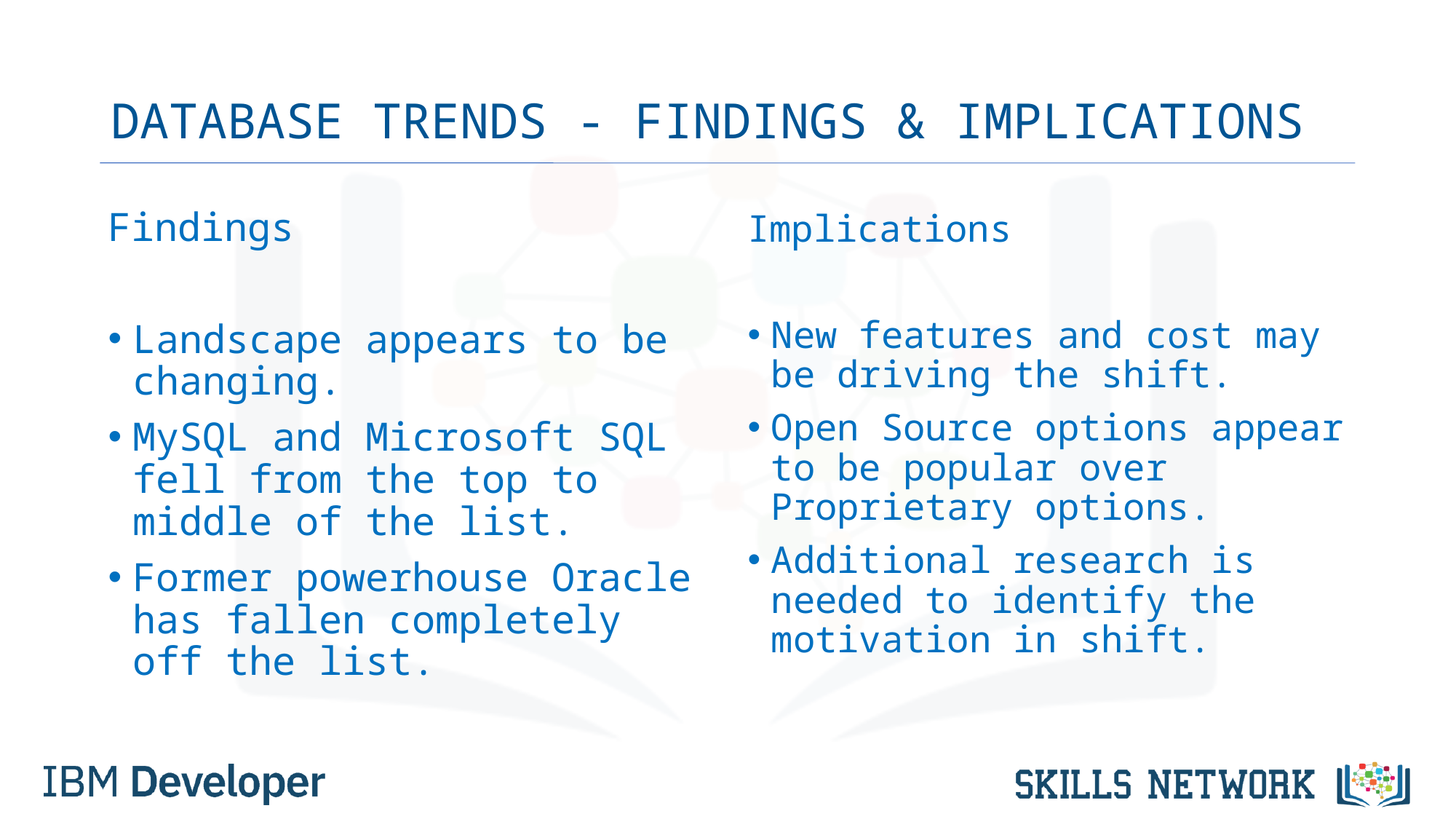

# DATABASE TRENDS - FINDINGS & IMPLICATIONS
Findings

Landscape appears to be changing.
MySQL and Microsoft SQL fell from the top to middle of the list.
Former powerhouse Oracle has fallen completely off the list.

Implications

New features and cost may be driving the shift.
Open Source options appear to be popular over Proprietary options.
Additional research is needed to identify the motivation in shift.